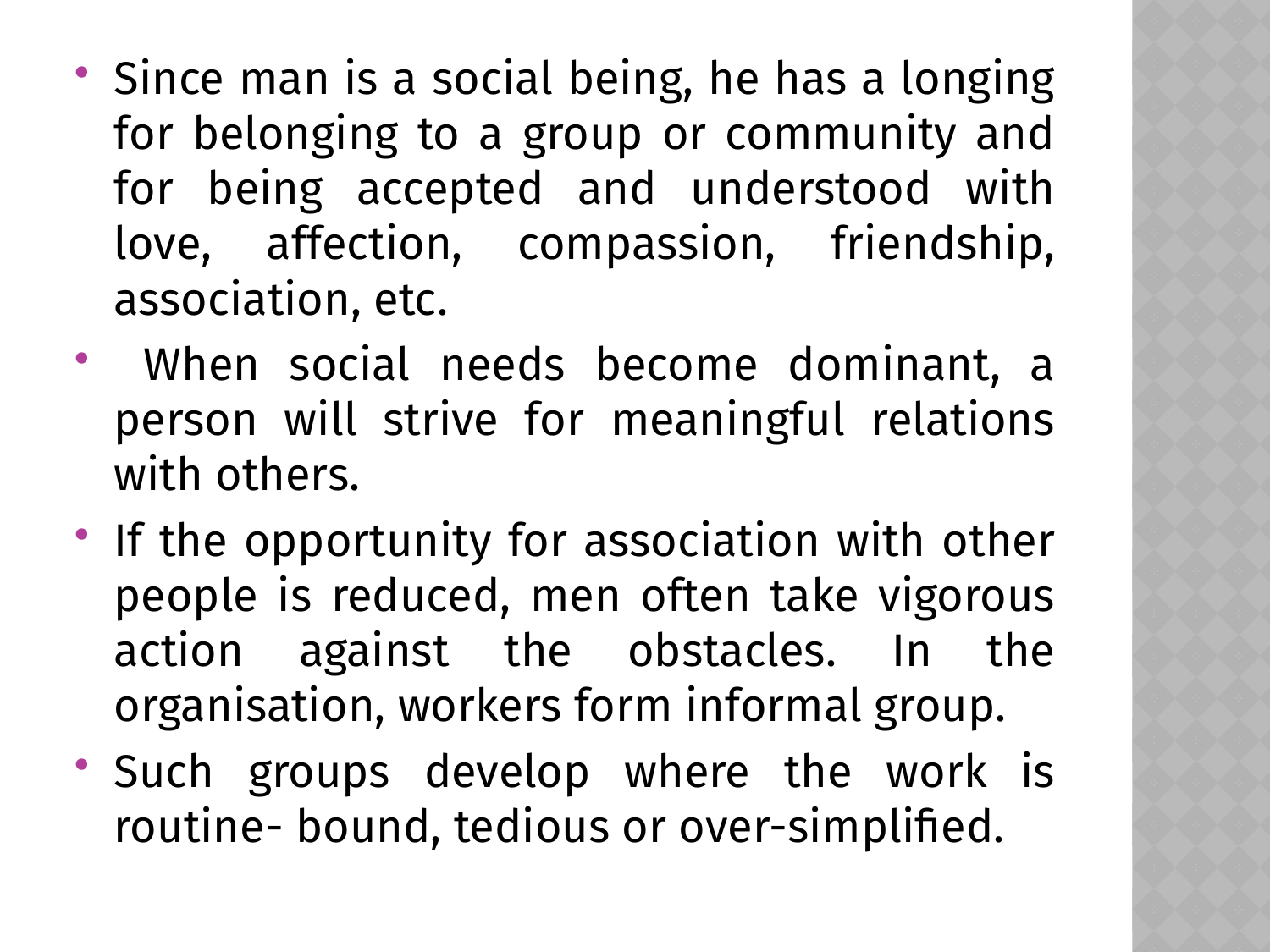

Since man is a social being, he has a longing for belonging to a group or community and for being accepted and understood with love, affection, compassion, friendship, association, etc.
 When social needs become dominant, a person will strive for meaningful relations with others.
If the opportunity for association with other people is reduced, men often take vigorous action against the obstacles. In the organisation, workers form informal group.
Such groups develop where the work is routine- bound, tedious or over-simplified.